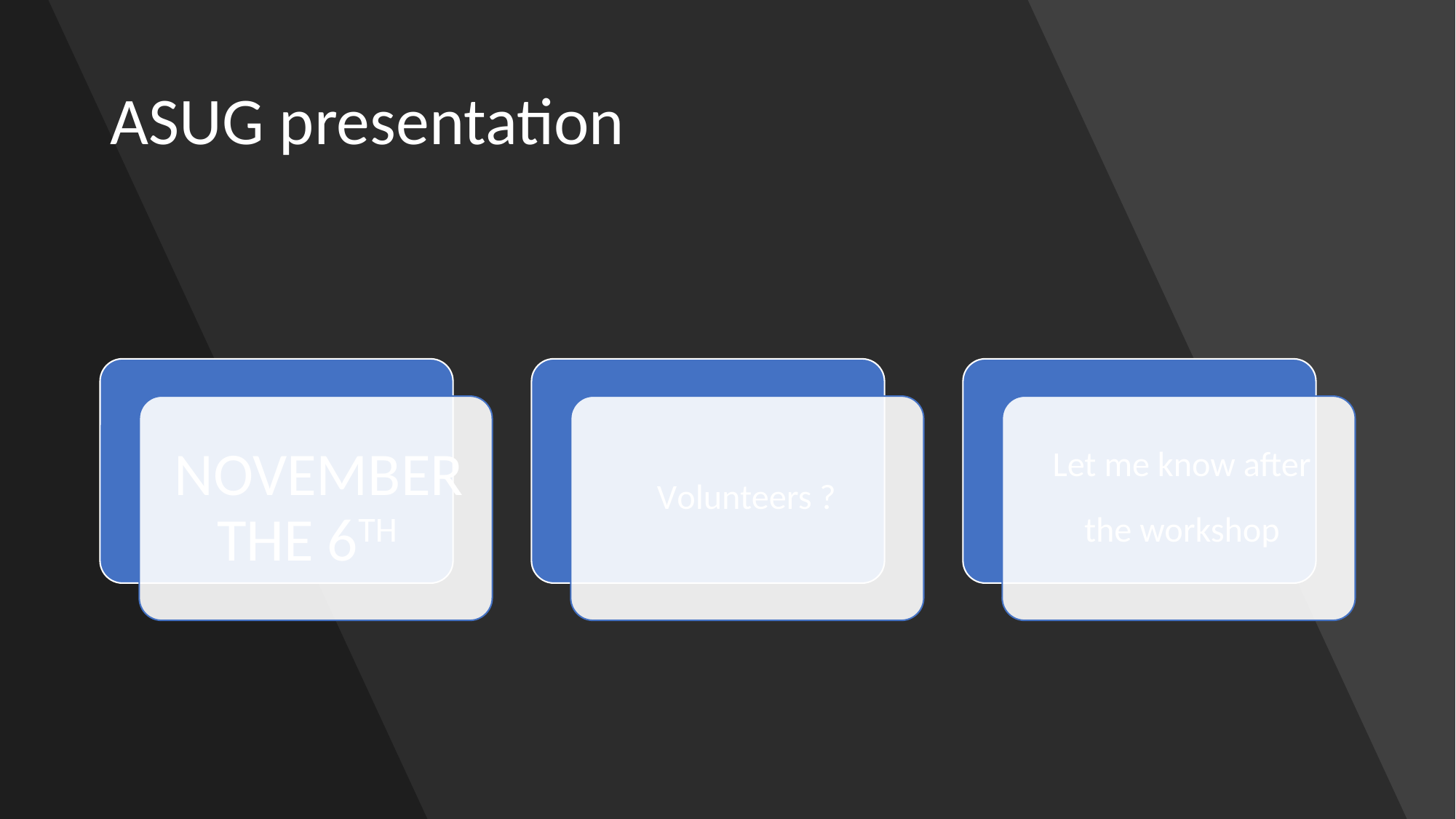

# ASUG presentation
NOVEMBER THE 6TH
Volunteers ?
Let me know after the workshop